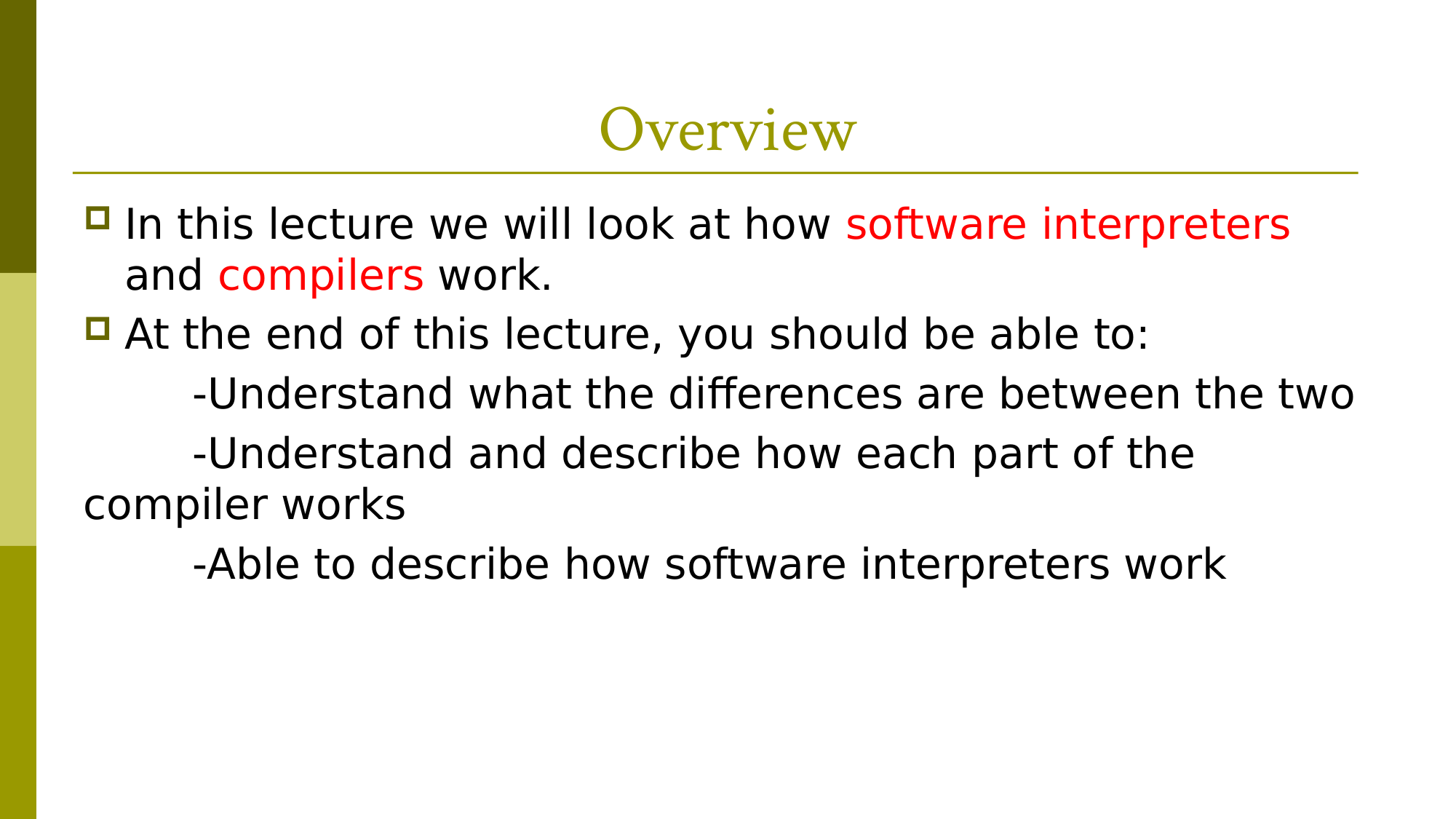

# Overview
In this lecture we will look at how software interpreters and compilers work.
At the end of this lecture, you should be able to:
 	-Understand what the differences are between the two
	-Understand and describe how each part of the compiler works
	-Able to describe how software interpreters work